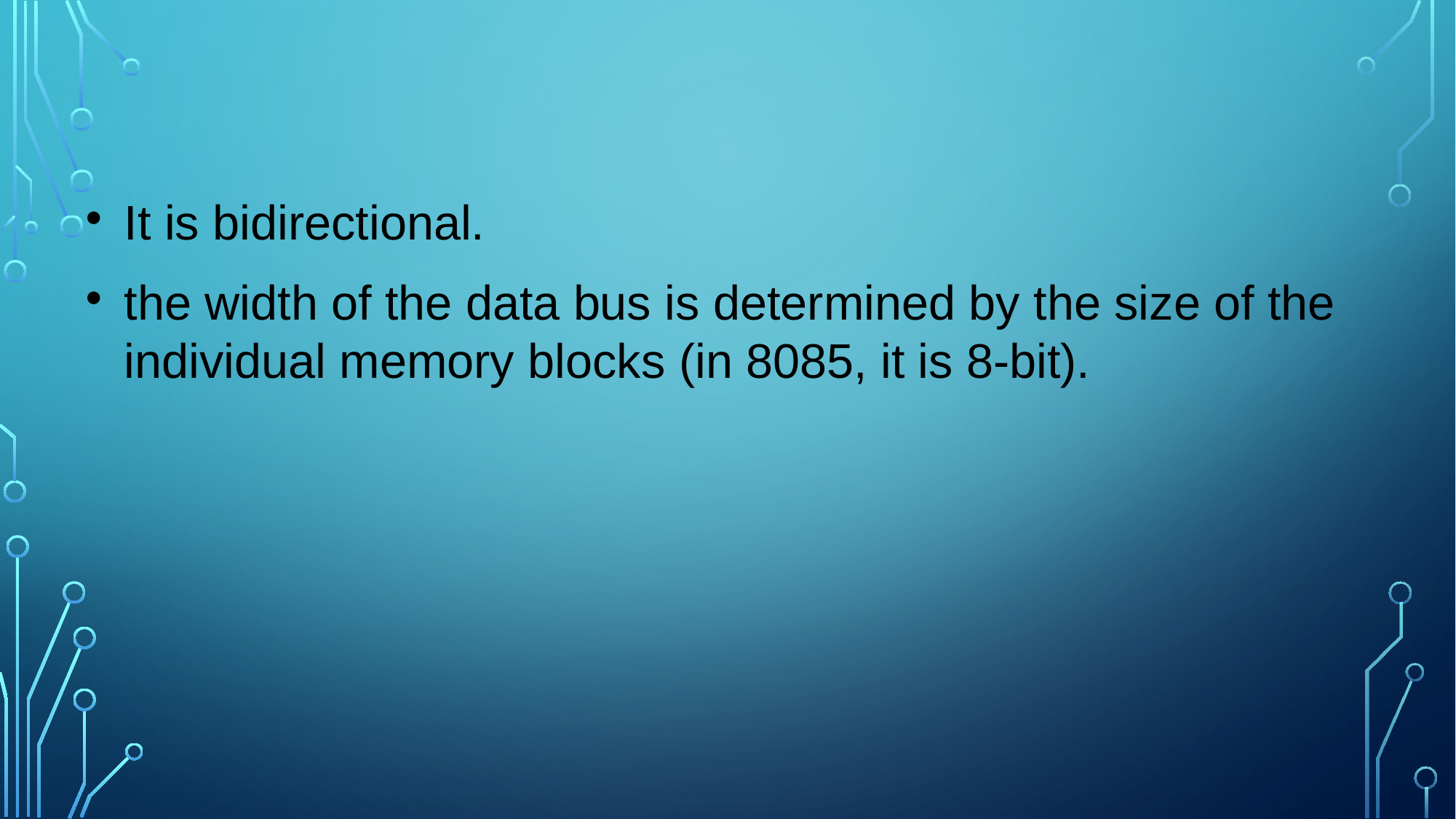

It is bidirectional.
the width of the data bus is determined by the size of the individual memory blocks (in 8085, it is 8-bit).